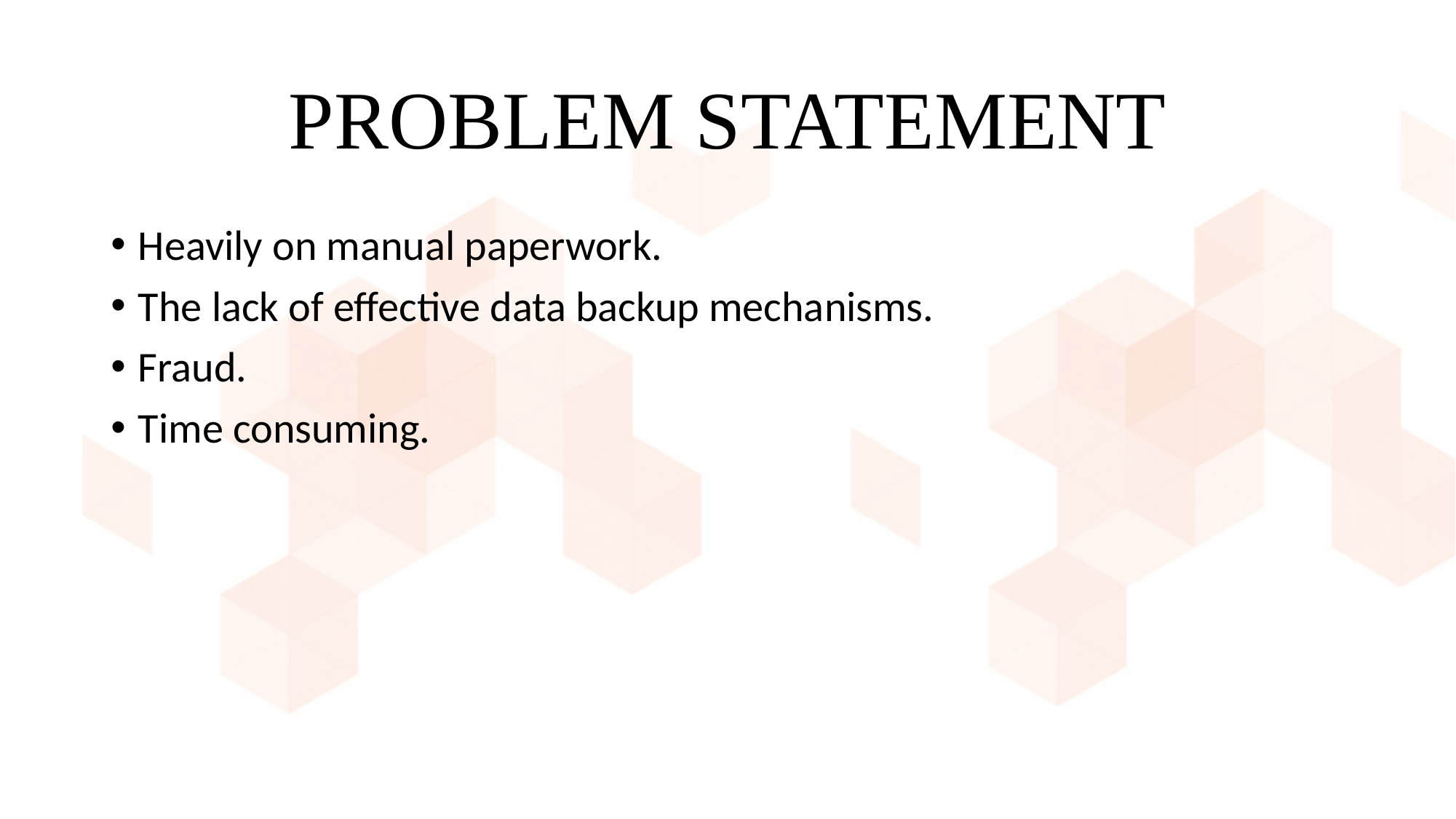

# PROBLEM STATEMENT
Heavily on manual paperwork.
The lack of effective data backup mechanisms.
Fraud.
Time consuming.